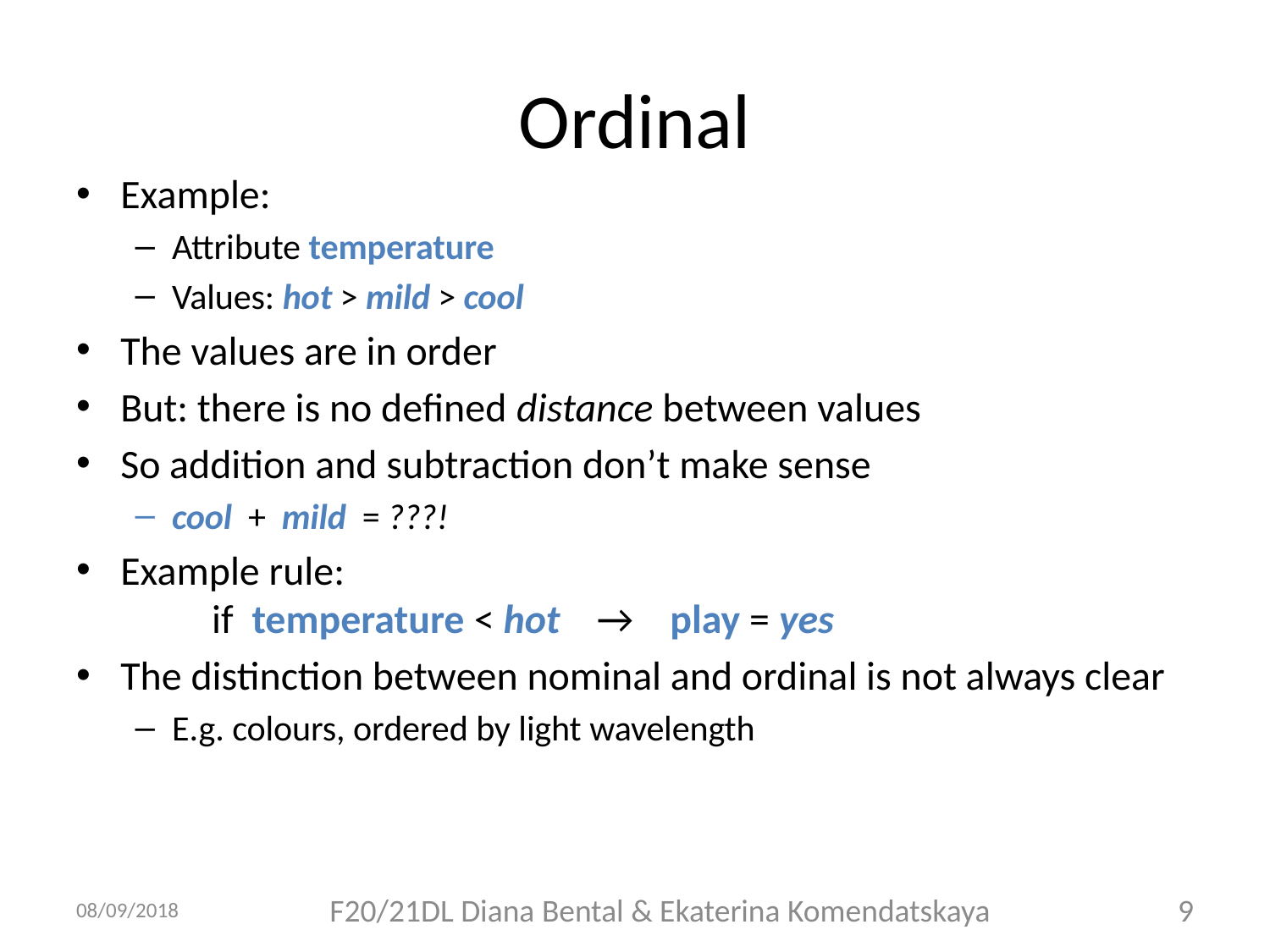

# Ordinal
Example:
Attribute temperature
Values: hot > mild > cool
The values are in order
But: there is no defined distance between values
So addition and subtraction don’t make sense
cool  +  mild  = ???!
Example rule:
	if  temperature < hot    →    play = yes
The distinction between nominal and ordinal is not always clear
E.g. colours, ordered by light wavelength
08/09/2018
F20/21DL Diana Bental & Ekaterina Komendatskaya
9